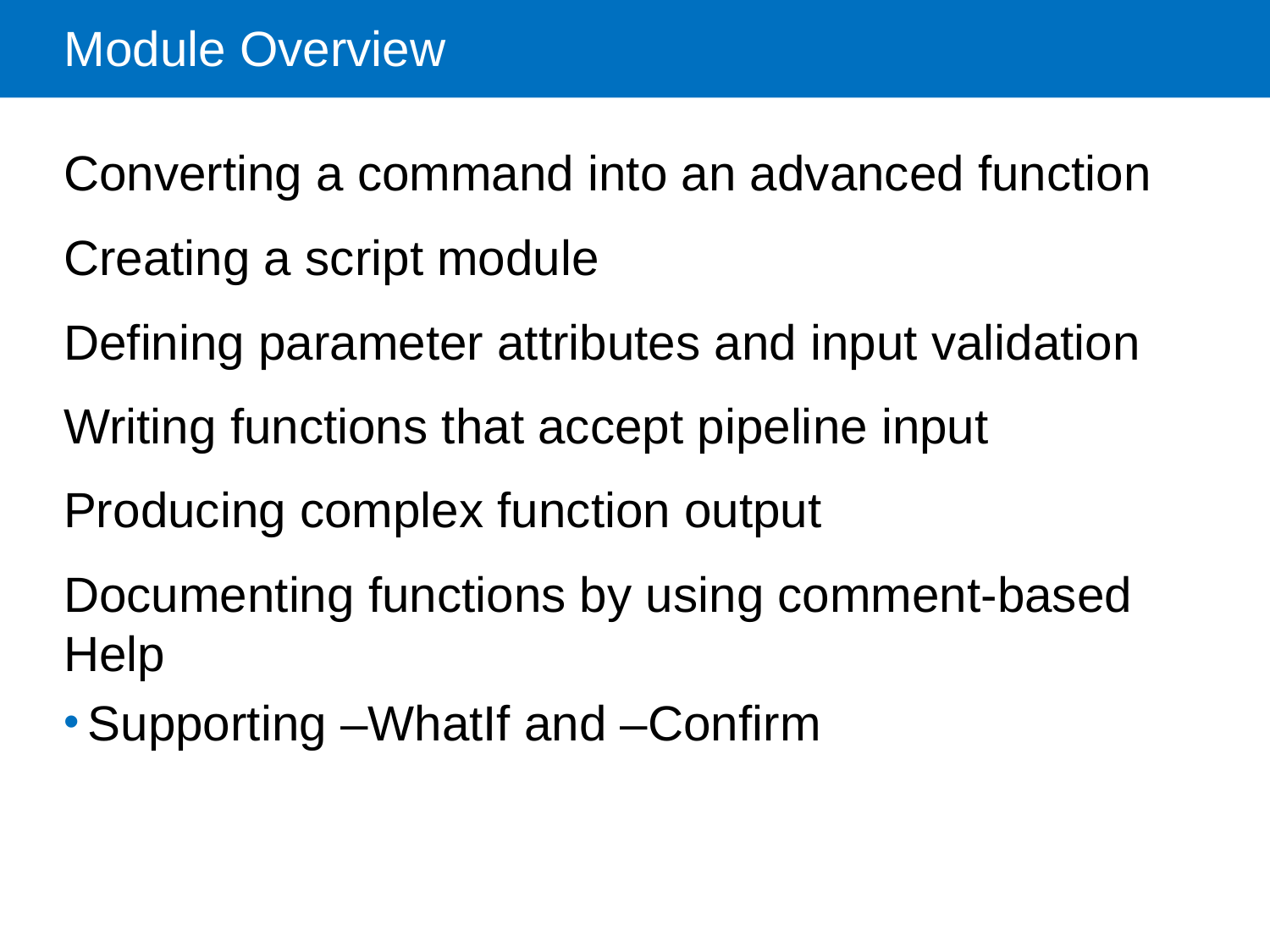

# Module Overview
Converting a command into an advanced function
Creating a script module
Defining parameter attributes and input validation
Writing functions that accept pipeline input
Producing complex function output
Documenting functions by using comment-based Help
Supporting –WhatIf and –Confirm